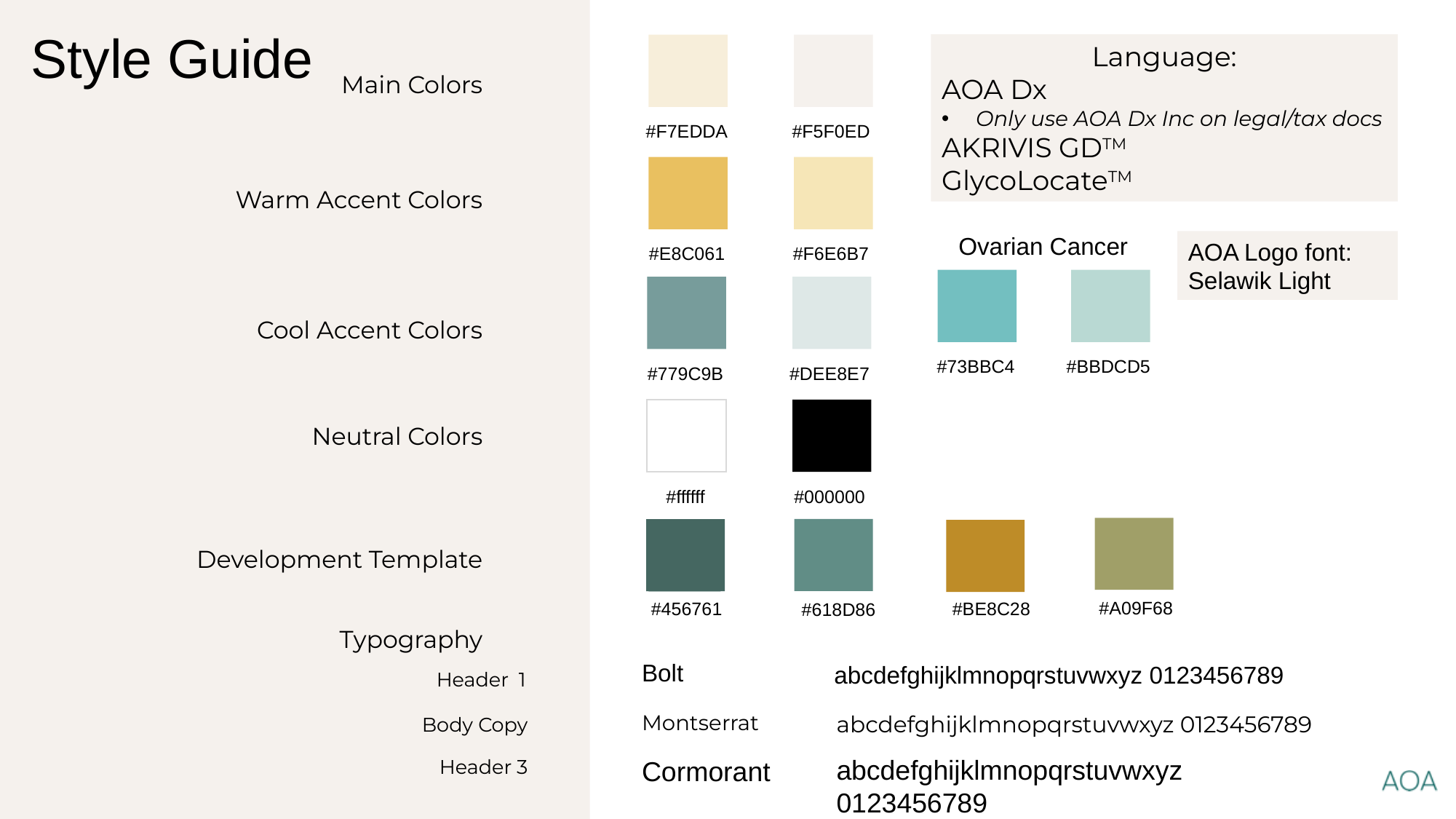

Style Guide
Language:
AOA Dx
Only use AOA Dx Inc on legal/tax docs
AKRIVIS GDTM
GlycoLocateTM

Main Colors
#F7EDDA
#F5F0ED

Warm Accent Colors
Ovarian Cancer
AOA Logo font:
Selawik Light
#E8C061
#F6E6B7

Cool Accent Colors
#73BBC4
#BBDCD5
#779C9B
#DEE8E7

Neutral Colors
#ffffff
#000000

Development Template
#A09F68
#456761
#BE8C28
#618D86
Typography
Bolt
abcdefghijklmnopqrstuvwxyz 0123456789
Header  1
Montserrat
abcdefghijklmnopqrstuvwxyz 0123456789
Body Copy
abcdefghijklmnopqrstuvwxyz 0123456789
Header 3
Cormorant